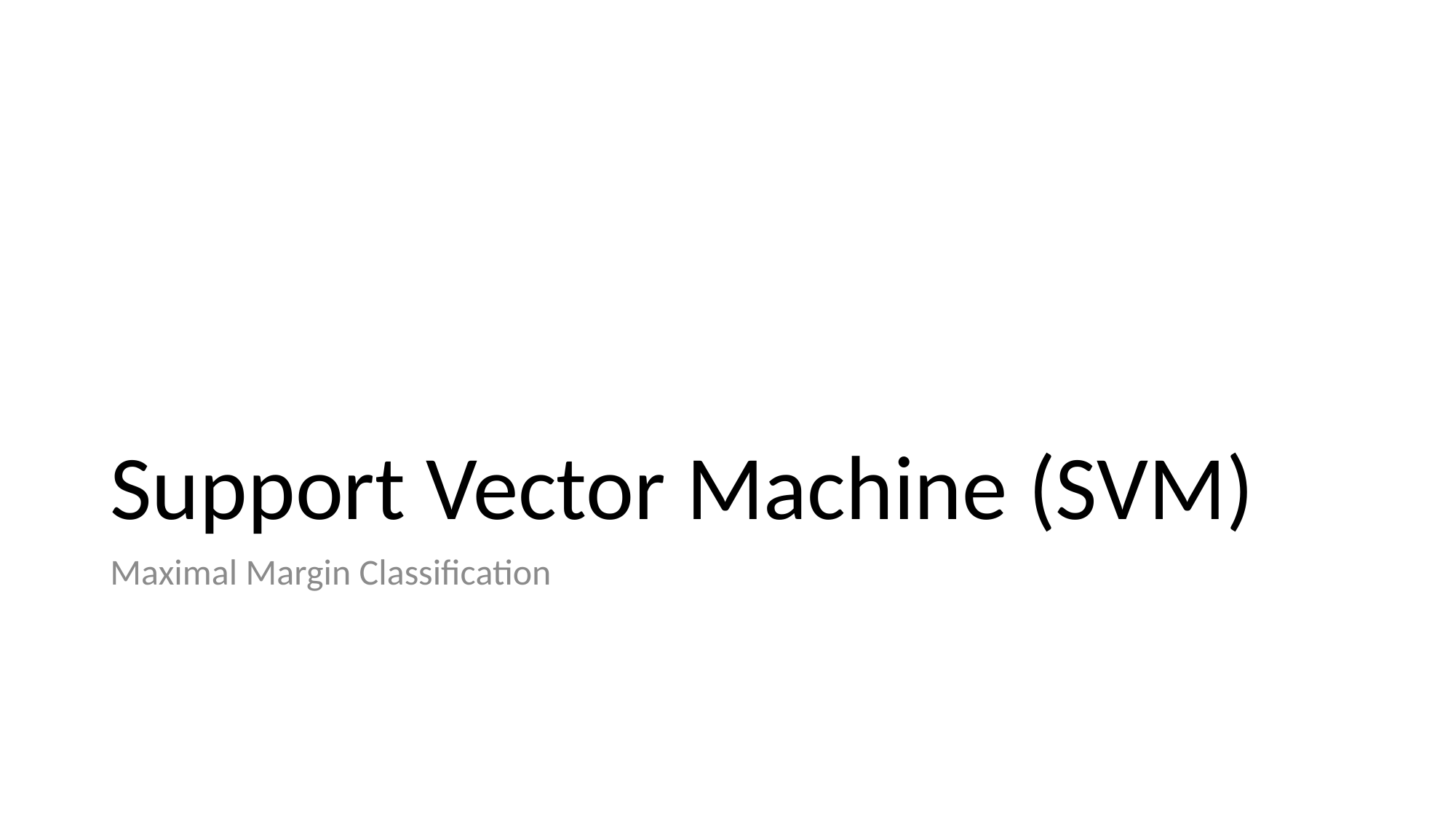

# Support Vector Machine (SVM)
Maximal Margin Classification